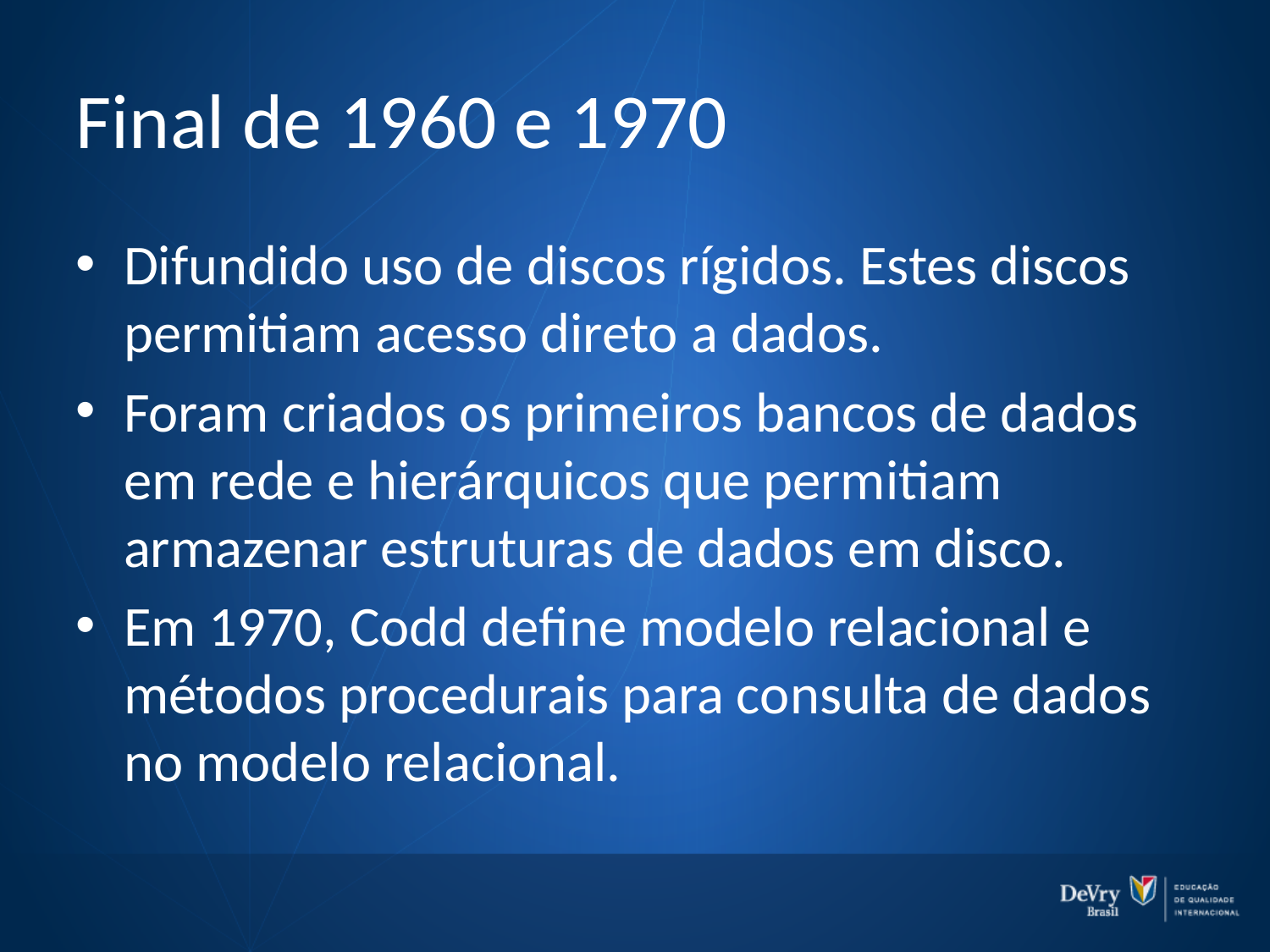

# Final de 1960 e 1970
Difundido uso de discos rígidos. Estes discos permitiam acesso direto a dados.
Foram criados os primeiros bancos de dados em rede e hierárquicos que permitiam armazenar estruturas de dados em disco.
Em 1970, Codd define modelo relacional e métodos procedurais para consulta de dados no modelo relacional.